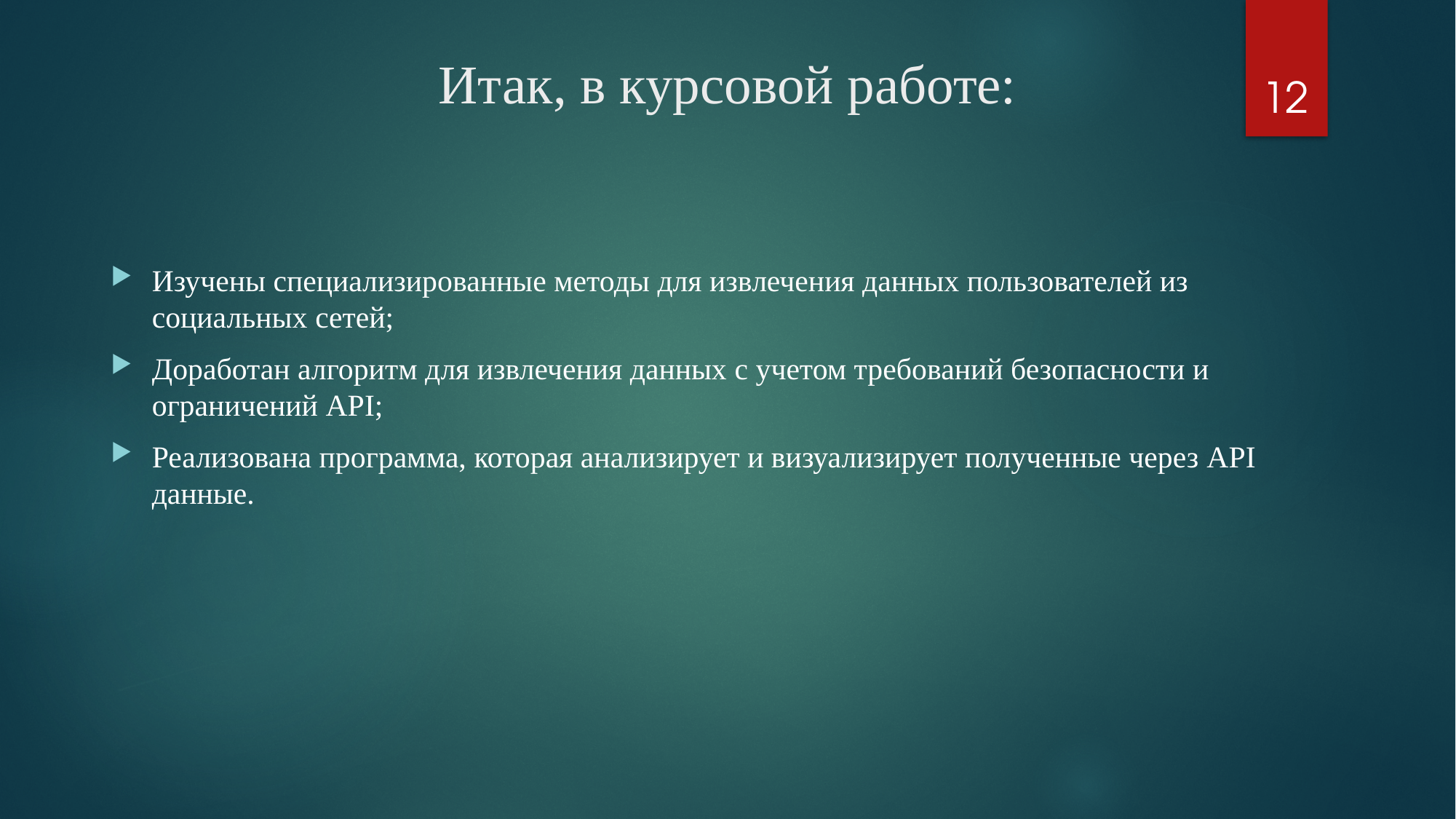

12
# Итак, в курсовой работе:
Изучены специализированные методы для извлечения данных пользователей из социальных сетей;
Доработан алгоритм для извлечения данных с учетом требований безопасности и ограничений API;
Реализована программа, которая анализирует и визуализирует полученные через API данные.